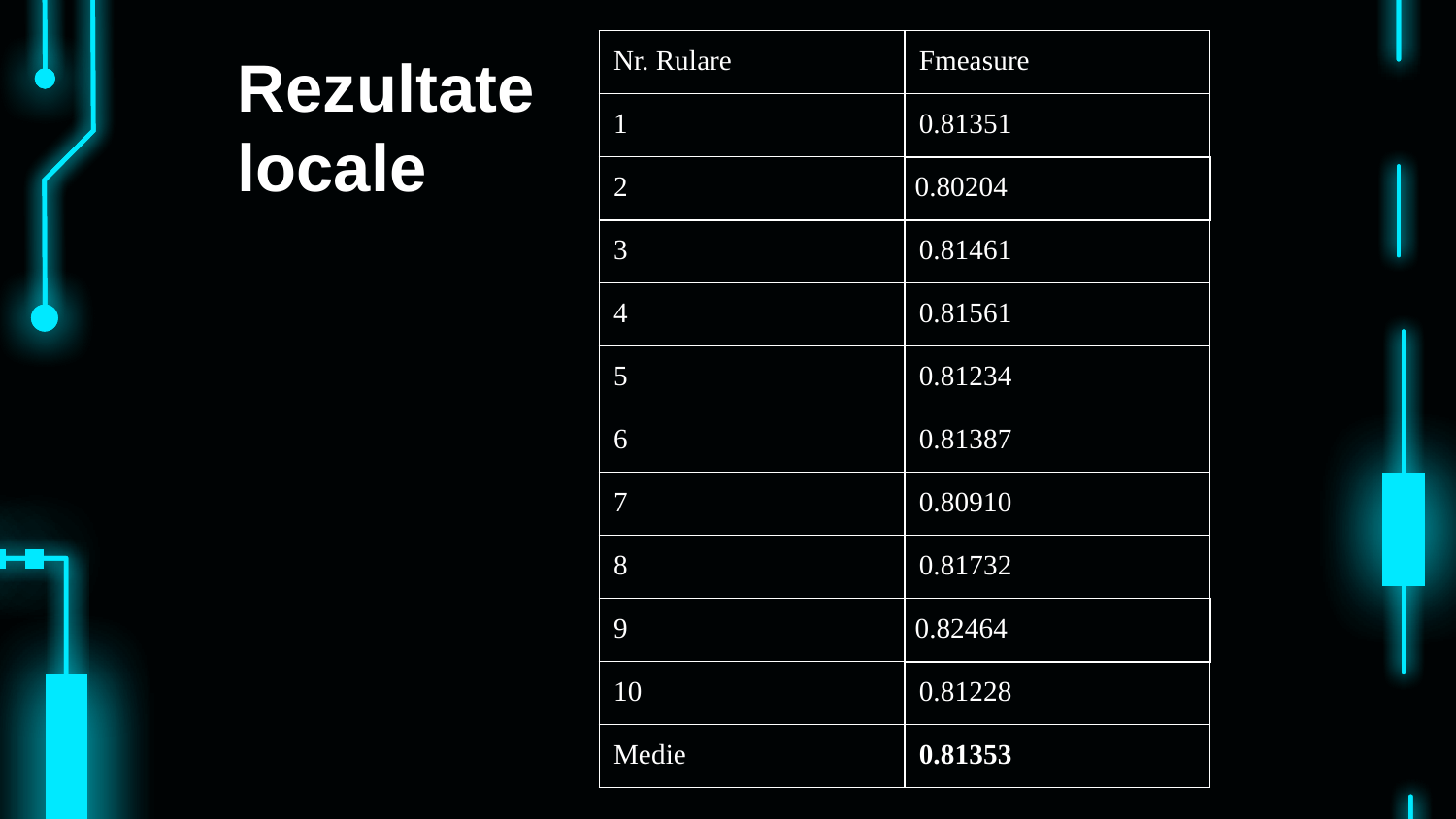

# Rezultate locale
| Nr. Rulare | Fmeasure |
| --- | --- |
| 1 | 0.81351 |
| 2 | 0.80204 |
| 3 | 0.81461 |
| 4 | 0.81561 |
| 5 | 0.81234 |
| 6 | 0.81387 |
| 7 | 0.80910 |
| 8 | 0.81732 |
| 9 | 0.82464 |
| 10 | 0.81228 |
| Medie | 0.81353 |